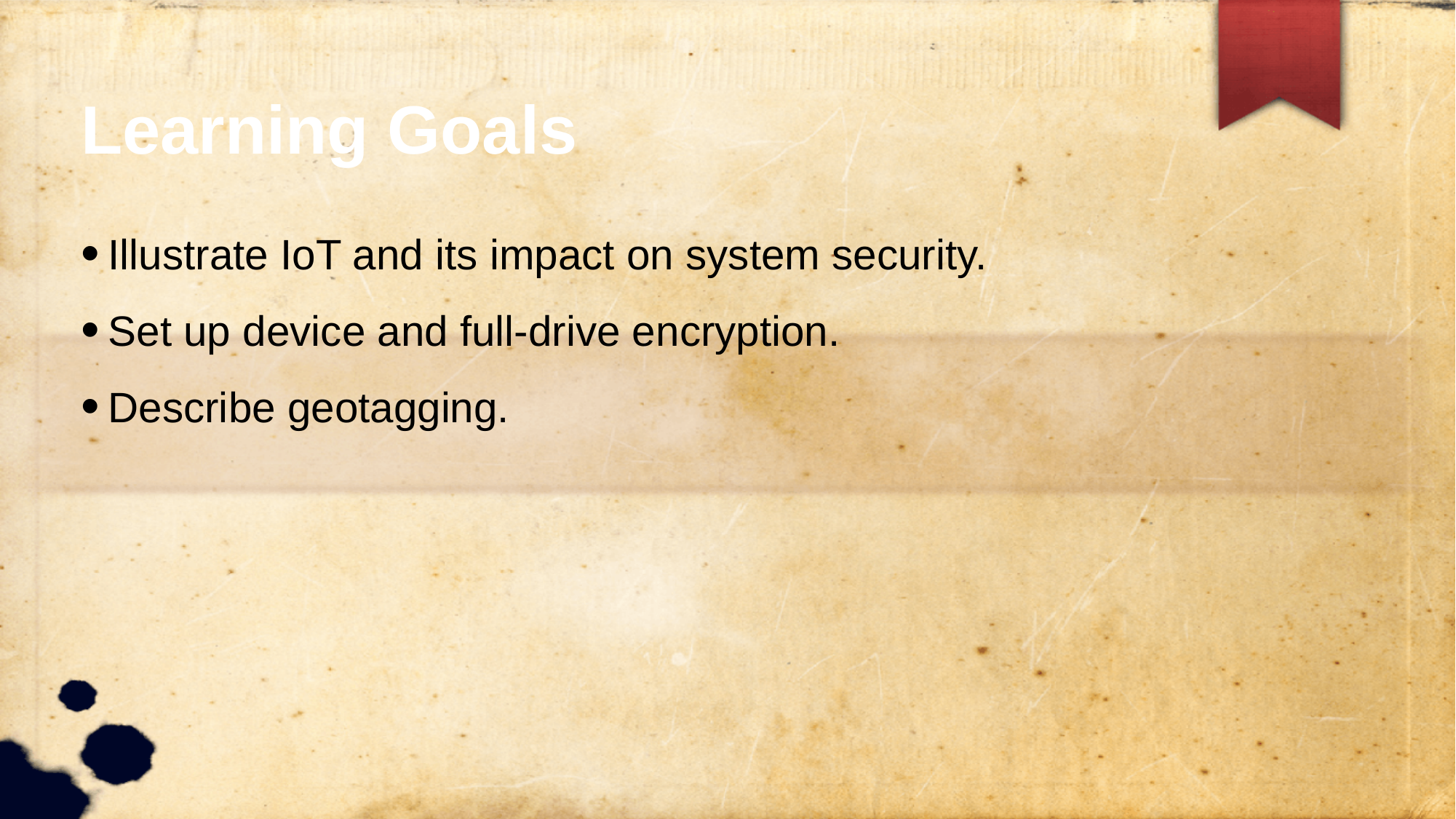

Learning Goals
Illustrate IoT and its impact on system security.
Set up device and full-drive encryption.
Describe geotagging.